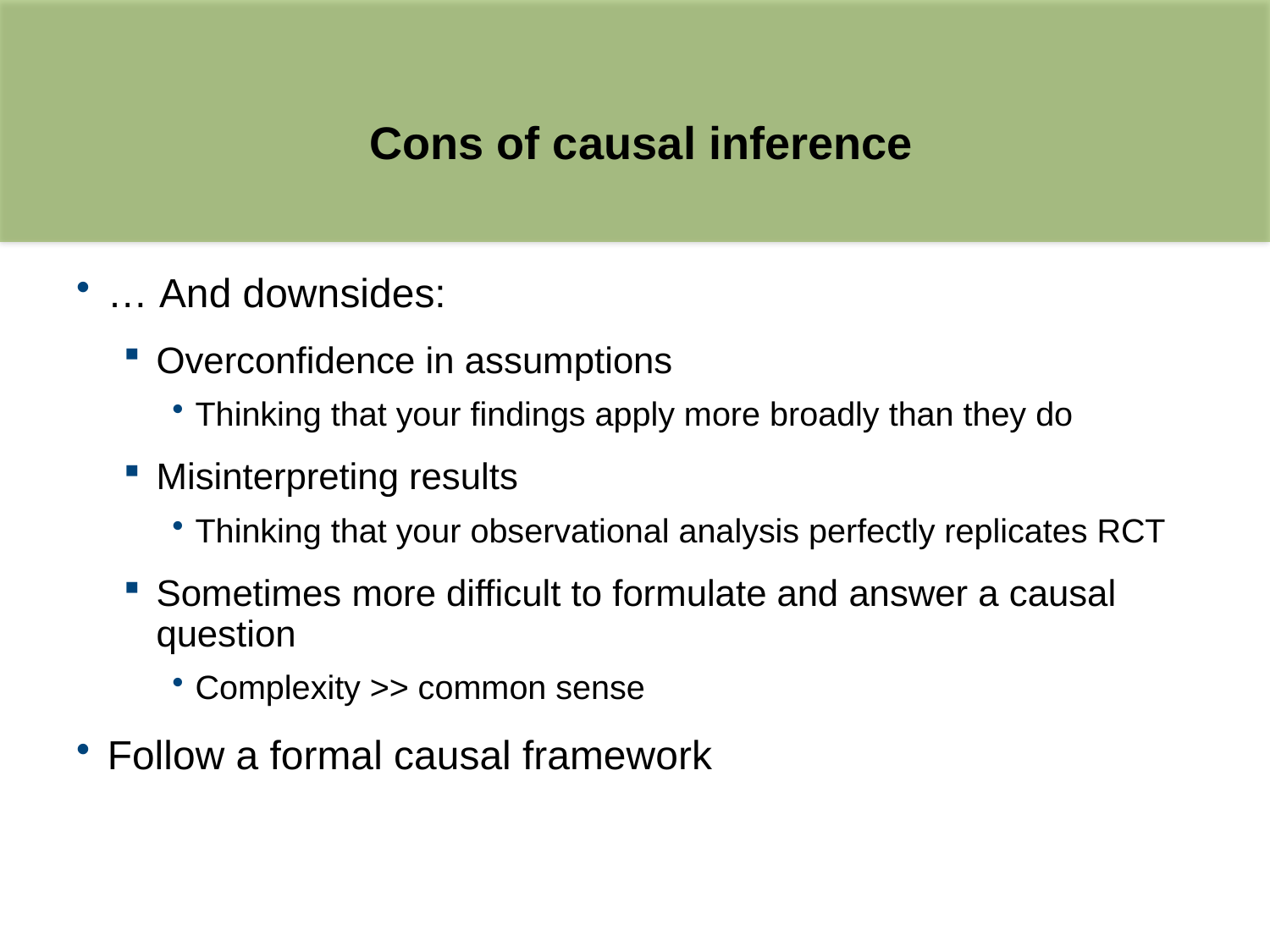

# Cons of causal inference
… And downsides:
Overconfidence in assumptions
Thinking that your findings apply more broadly than they do
Misinterpreting results
Thinking that your observational analysis perfectly replicates RCT
Sometimes more difficult to formulate and answer a causal question
Complexity >> common sense
Follow a formal causal framework